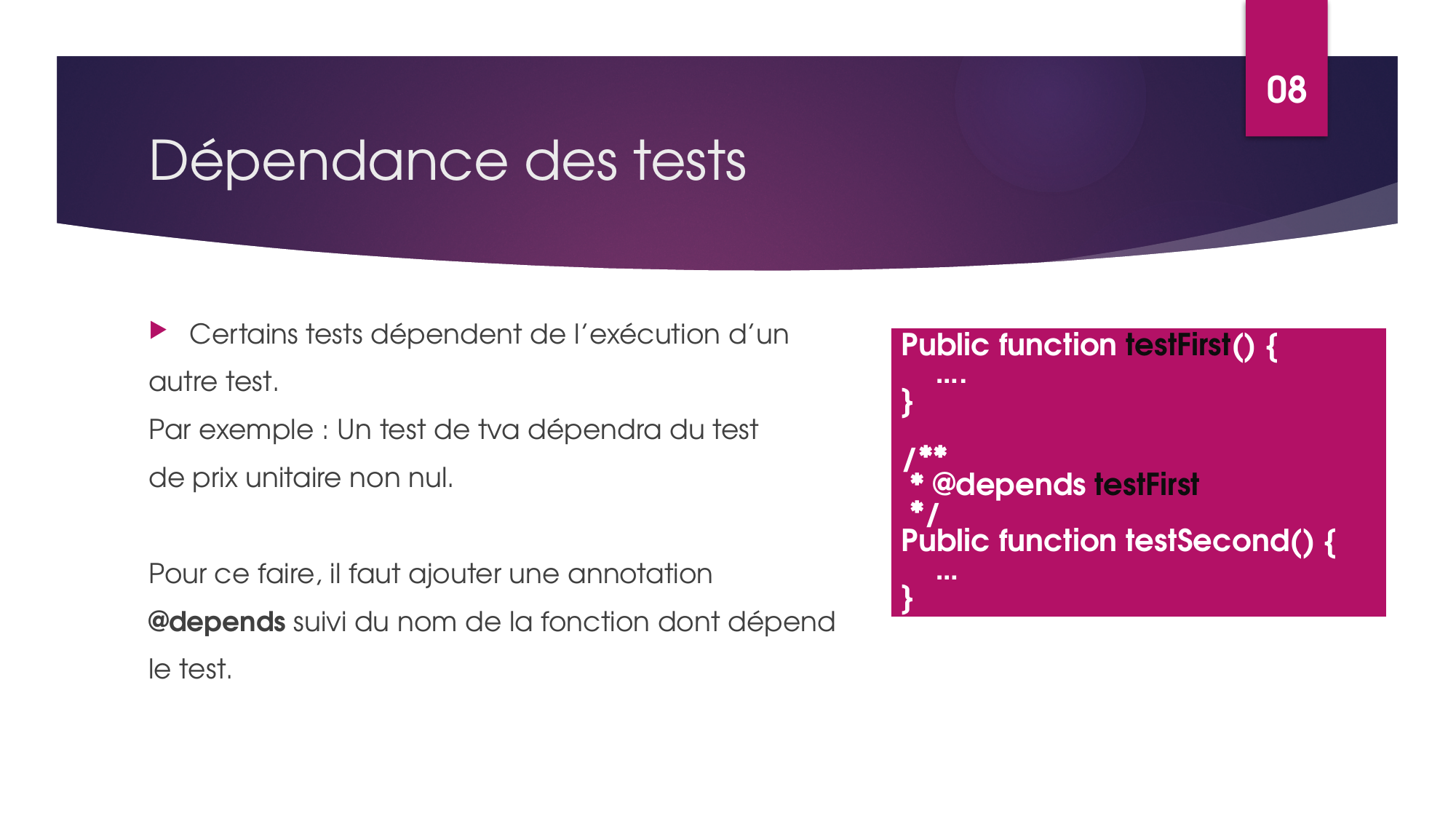

08
# Dépendance des tests
Certains tests dépendent de l’exécution d’un
autre test.
Par exemple : Un test de tva dépendra du test
de prix unitaire non nul.

Pour ce faire, il faut ajouter une annotation
@depends suivi du nom de la fonction dont dépend
le test.
| Public function testFirst() { …. } /\*\* \* @depends testFirst \*/ Public function testSecond() { … } |
| --- |